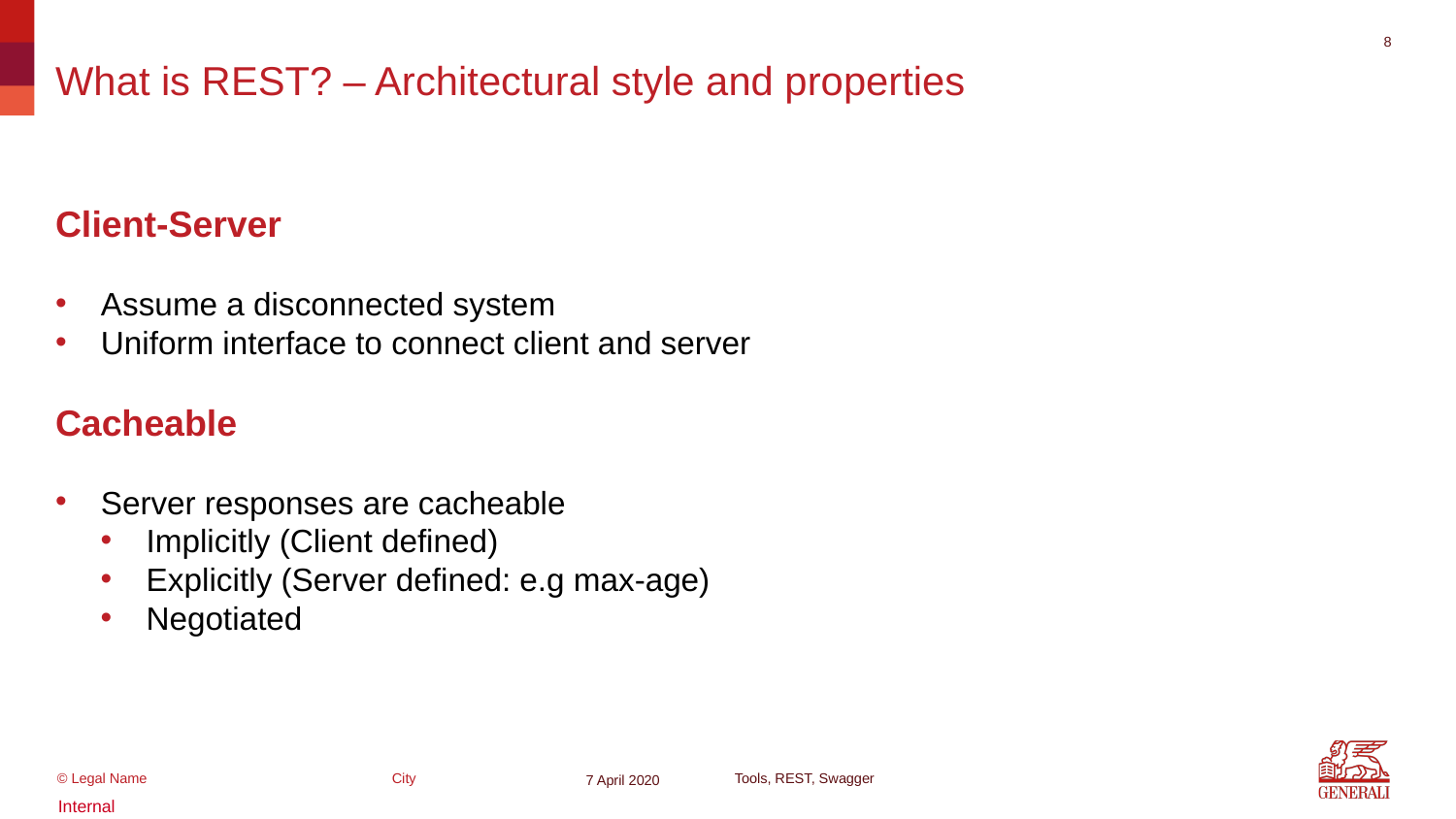

8
# What is REST? – Architectural style and properties

Client-Server

Assume a disconnected system
Uniform interface to connect client and server

Cacheable

Server responses are cacheable
Implicitly (Client defined)
Explicitly (Server defined: e.g max-age)
Negotiated

7 April 2020
Tools, REST, Swagger